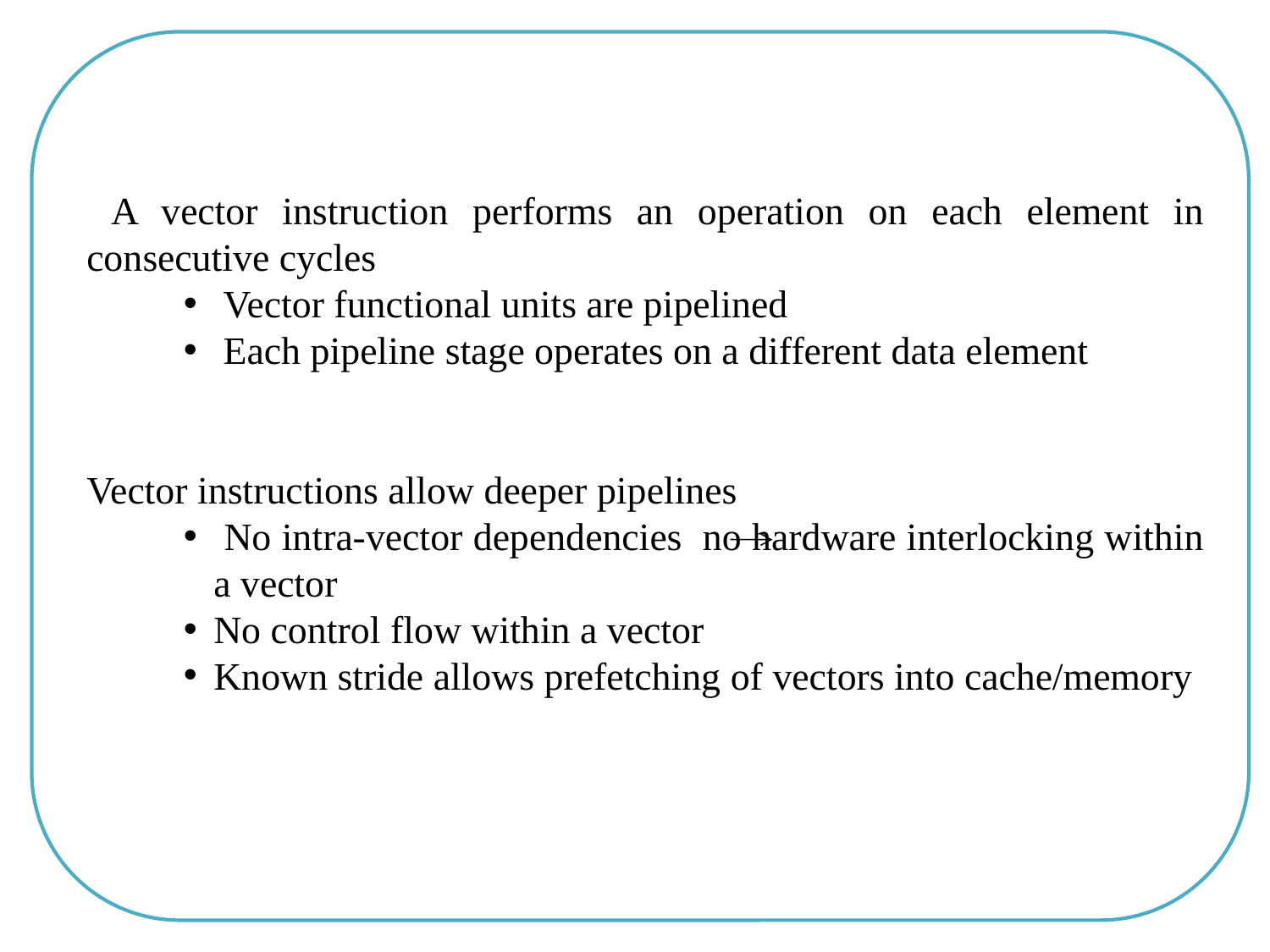

A vector instruction performs an operation on each element in consecutive cycles
 Vector functional units are pipelined
 Each pipeline stage operates on a different data element

Vector instructions allow deeper pipelines
 No intra-vector dependencies  no hardware interlocking within a vector
No control flow within a vector
Known stride allows prefetching of vectors into cache/memory